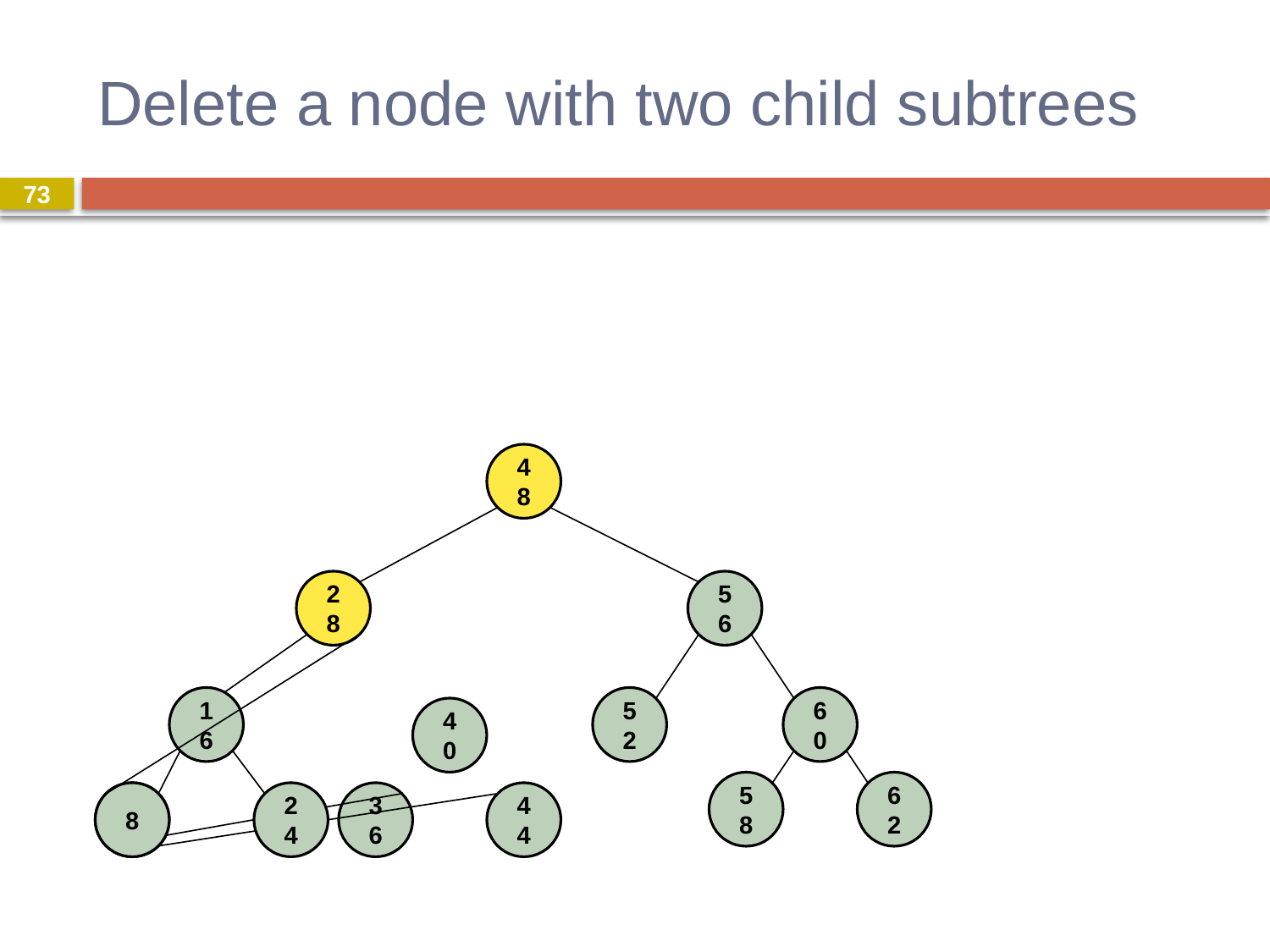

# Delete a node with two child subtrees
73
48
28
56
16
52
60
40
58
62
16
8
24
36
44